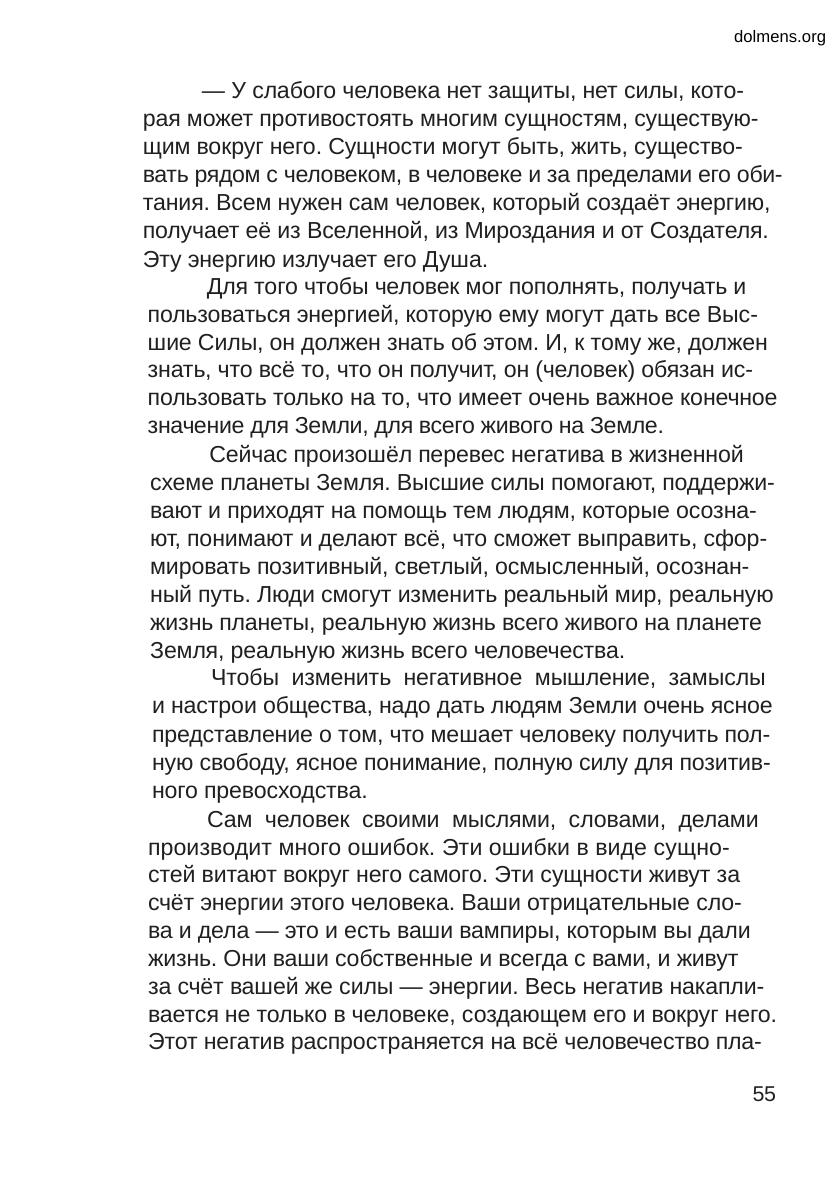

dolmens.org

— У слабого человека нет защиты, нет силы, кото-
рая может противостоять многим сущностям, существую-
щим вокруг него. Сущности могут быть, жить, существо-
вать рядом с человеком, в человеке и за пределами его оби-
тания. Всем нужен сам человек, который создаёт энергию,
получает её из Вселенной, из Мироздания и от Создателя.
Эту энергию излучает его Душа.

Для того чтобы человек мог пополнять, получать и
пользоваться энергией, которую ему могут дать все Выс-
шие Силы, он должен знать об этом. И, к тому же, должен
знать, что всё то, что он получит, он (человек) обязан ис-
пользовать только на то, что имеет очень важное конечное
значение для Земли, для всего живого на Земле.

Сейчас произошёл перевес негатива в жизненной
схеме планеты Земля. Высшие силы помогают, поддержи-
вают и приходят на помощь тем людям, которые осозна-
ют, понимают и делают всё, что сможет выправить, сфор-
мировать позитивный, светлый, осмысленный, осознан-
ный путь. Люди смогут изменить реальный мир, реальную
жизнь планеты, реальную жизнь всего живого на планете
Земля, реальную жизнь всего человечества.

Чтобы  изменить  негативное  мышление,  замыслы
и настрои общества, надо дать людям Земли очень ясное
представление о том, что мешает человеку получить пол-
ную свободу, ясное понимание, полную силу для позитив-
ного превосходства.

Сам  человек  своими  мыслями,  словами,  делами
производит много ошибок. Эти ошибки в виде сущно-
стей витают вокруг него самого. Эти сущности живут за
счёт энергии этого человека. Ваши отрицательные сло-
ва и дела — это и есть ваши вампиры, которым вы дали
жизнь. Они ваши собственные и всегда с вами, и живут
за счёт вашей же силы — энергии. Весь негатив накапли-
вается не только в человеке, создающем его и вокруг него.
Этот негатив распространяется на всё человечество пла-

55